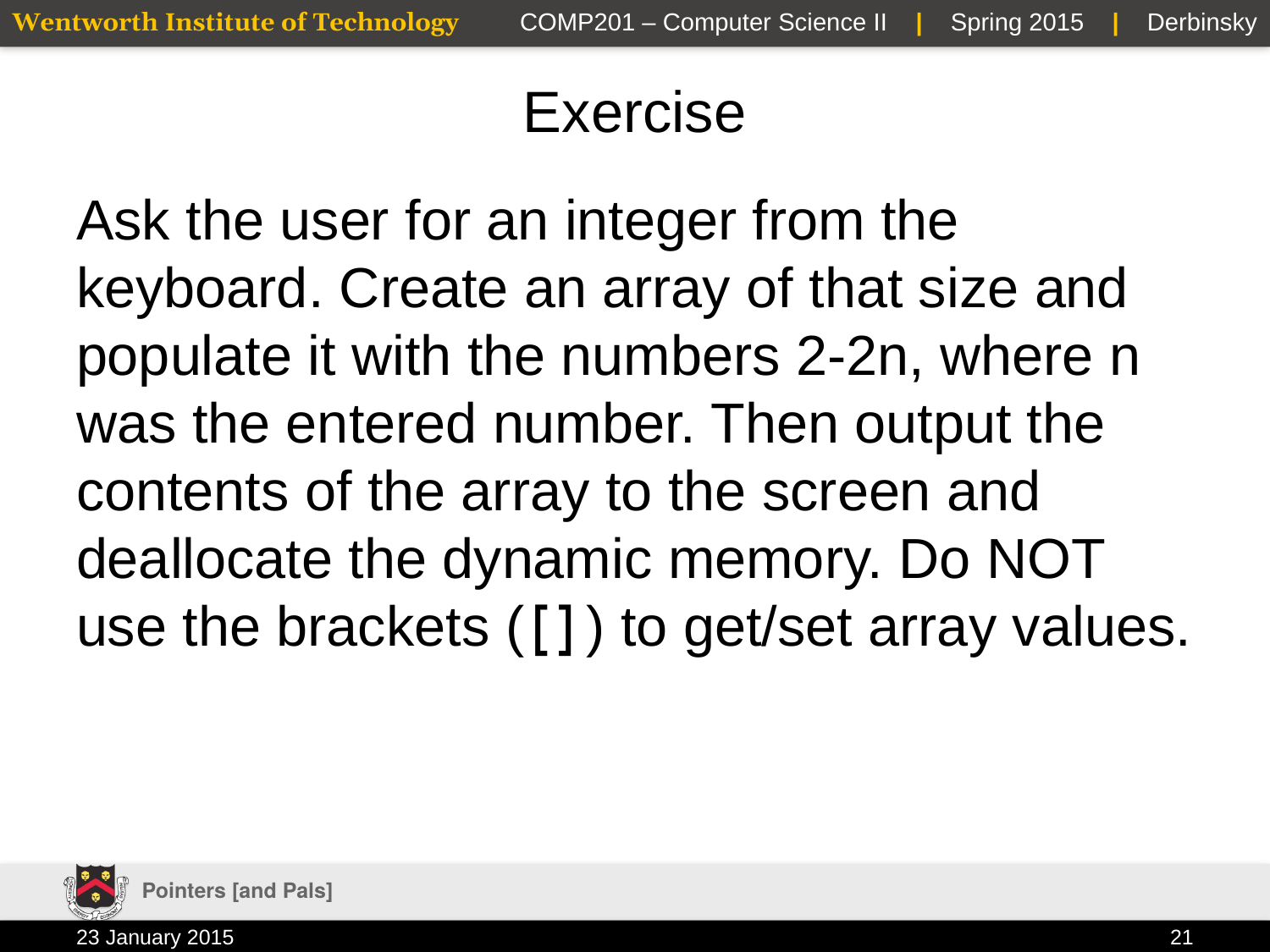

# Exercise
Ask the user for an integer from the keyboard. Create an array of that size and populate it with the numbers 2-2n, where n was the entered number. Then output the contents of the array to the screen and deallocate the dynamic memory. Do NOT use the brackets ([]) to get/set array values.
Pointers [and Pals]
23 January 2015
21